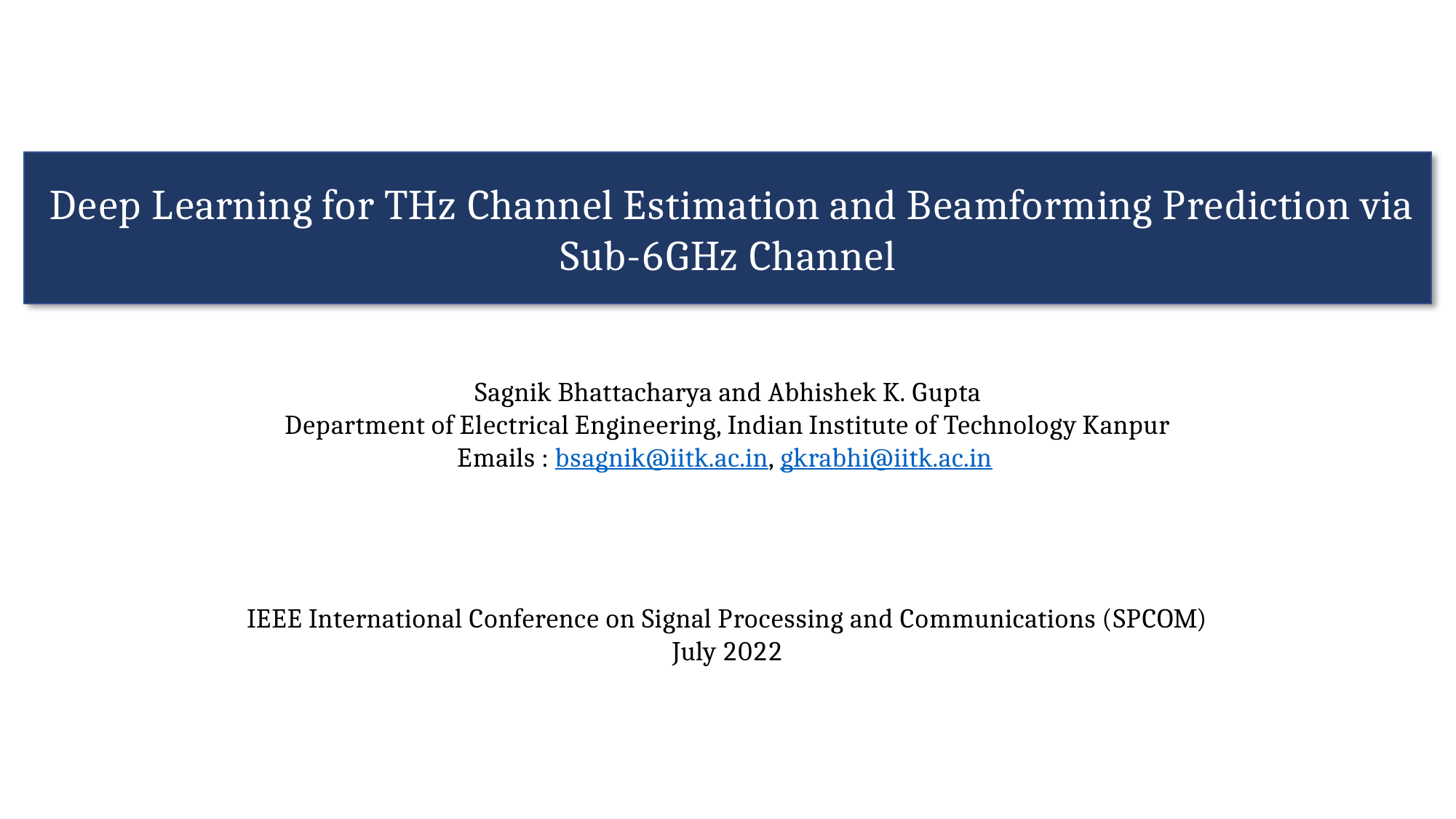

Deep Learning for THz Channel Estimation and Beamforming Prediction via Sub-6GHz Channel
Sagnik Bhattacharya and Abhishek K. Gupta
Department of Electrical Engineering, Indian Institute of Technology Kanpur
Emails : bsagnik@iitk.ac.in, gkrabhi@iitk.ac.in
IEEE International Conference on Signal Processing and Communications (SPCOM)
July 2022